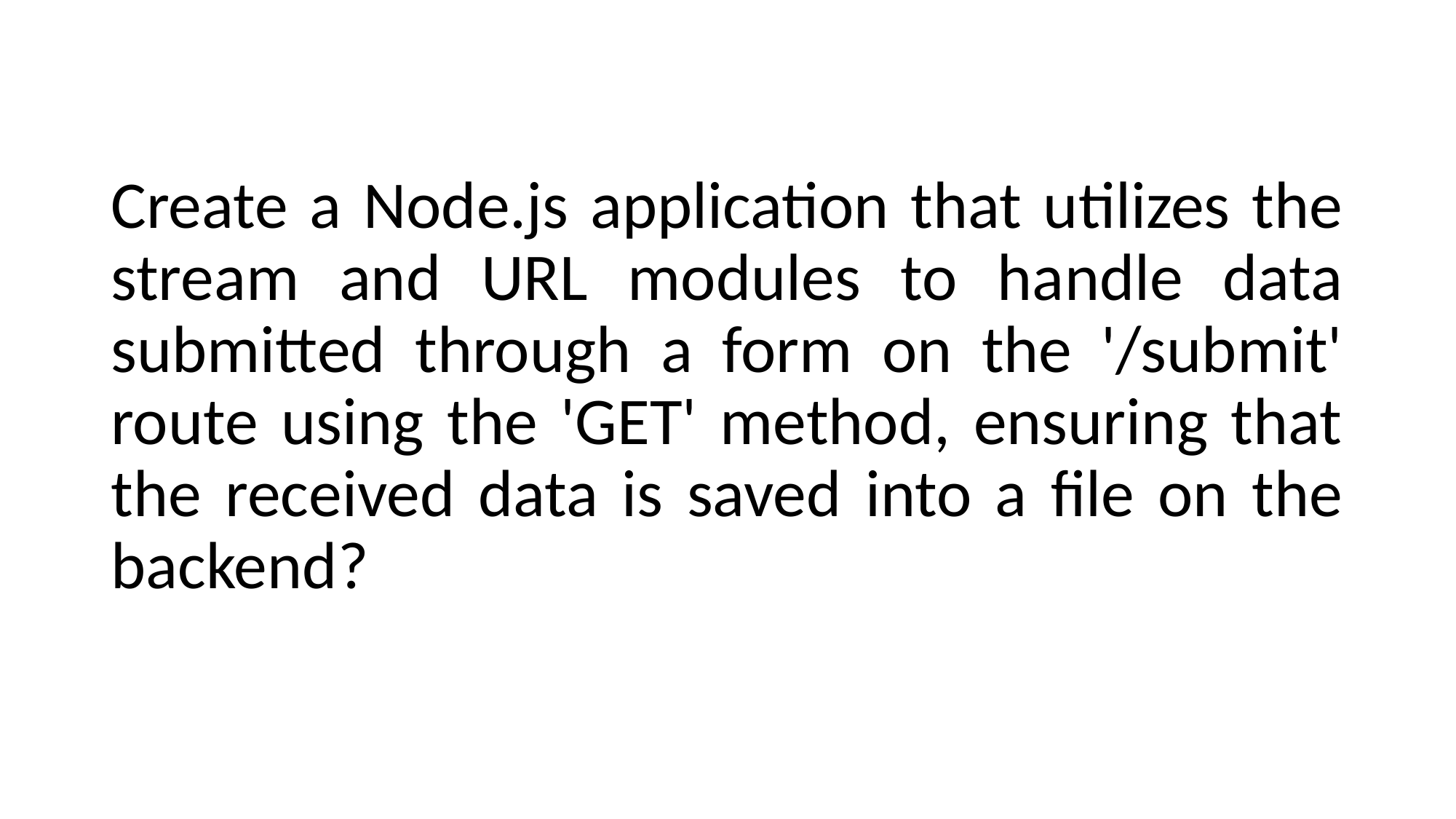

Create a Node.js application that utilizes the stream and URL modules to handle data submitted through a form on the '/submit' route using the 'GET' method, ensuring that the received data is saved into a file on the backend?